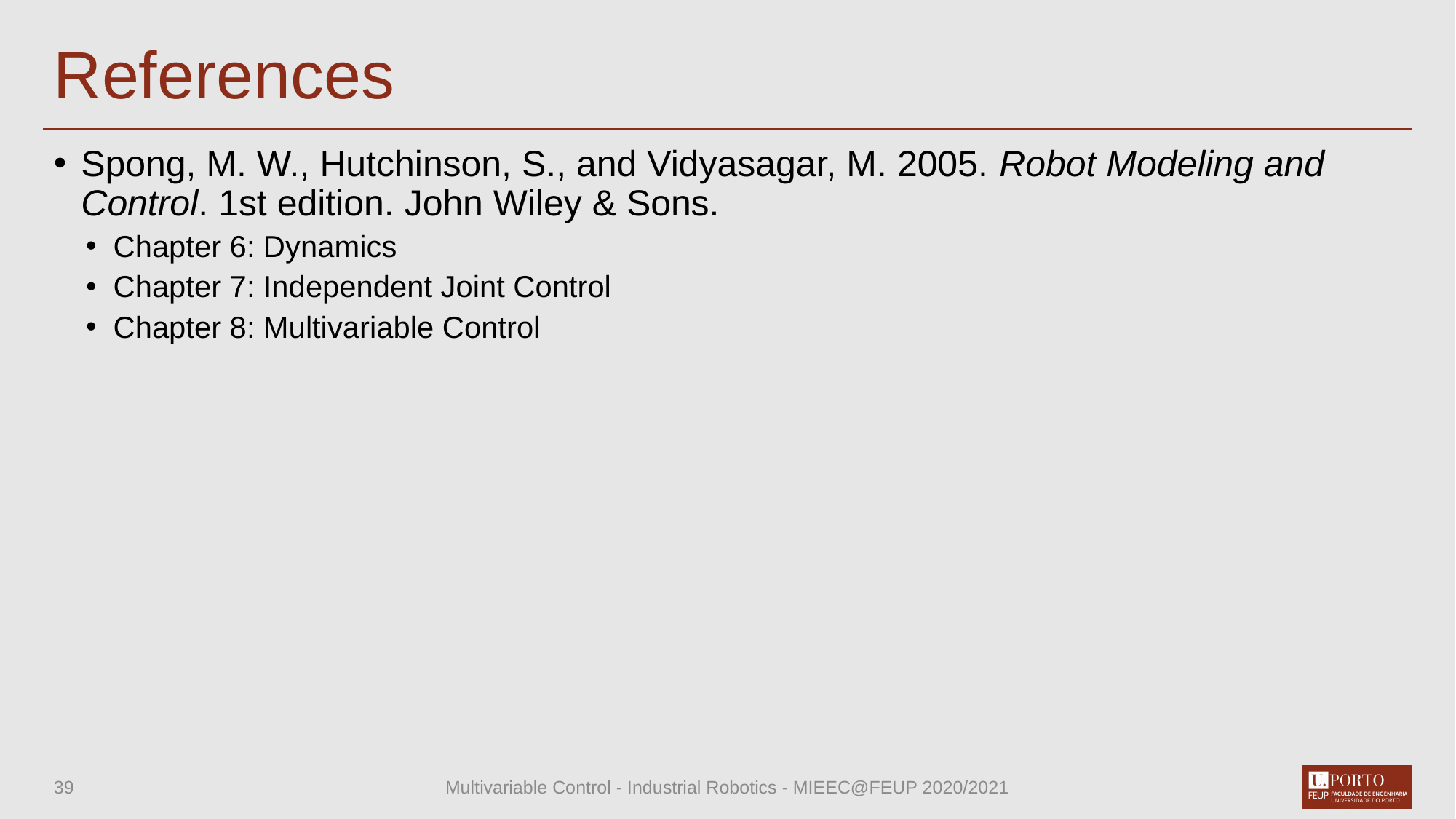

# References
Spong, M. W., Hutchinson, S., and Vidyasagar, M. 2005. Robot Modeling and Control. 1st edition. John Wiley & Sons.
Chapter 6: Dynamics
Chapter 7: Independent Joint Control
Chapter 8: Multivariable Control
39
Multivariable Control - Industrial Robotics - MIEEC@FEUP 2020/2021